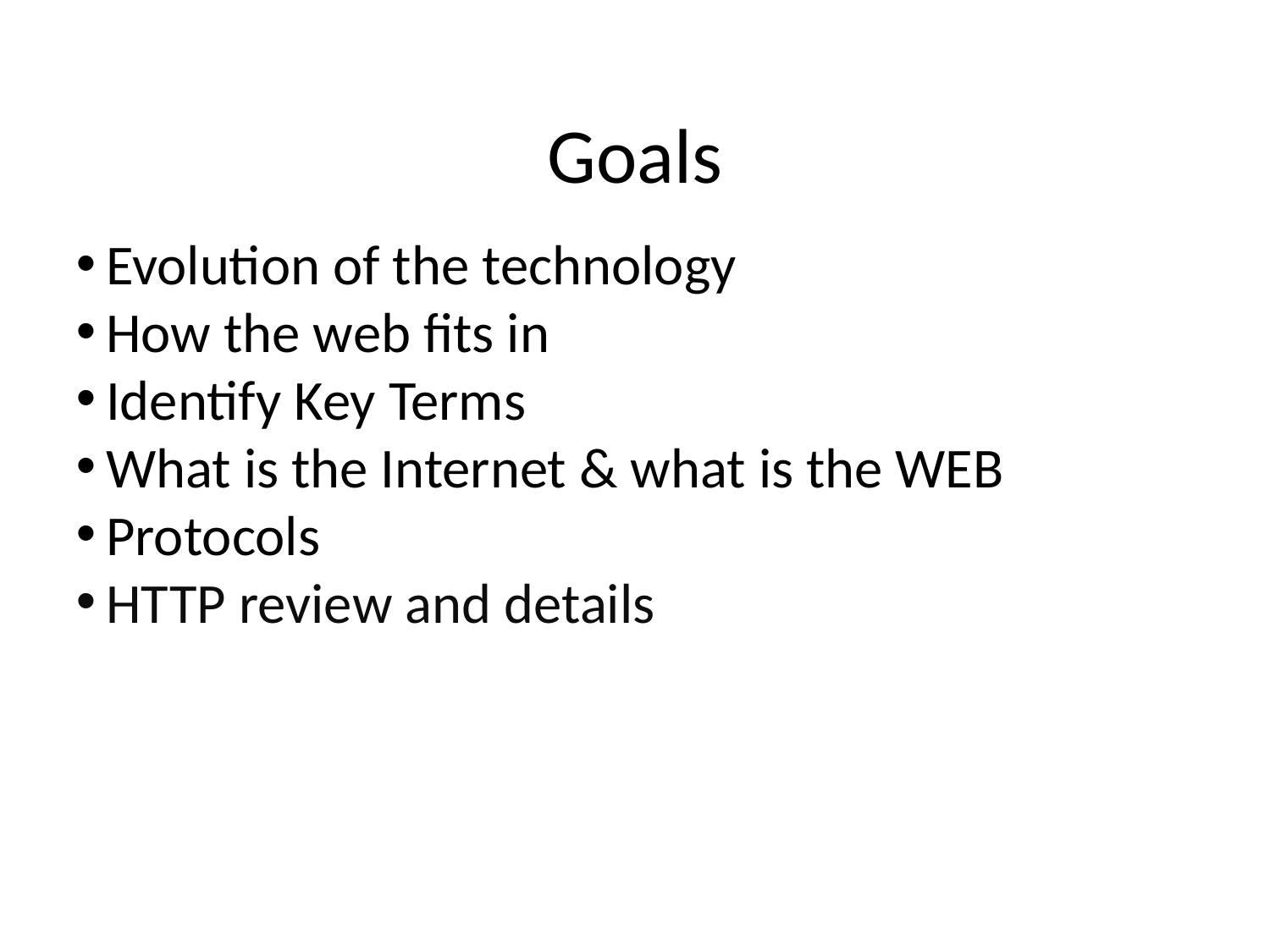

Goals
Evolution of the technology
How the web fits in
Identify Key Terms
What is the Internet & what is the WEB
Protocols
HTTP review and details